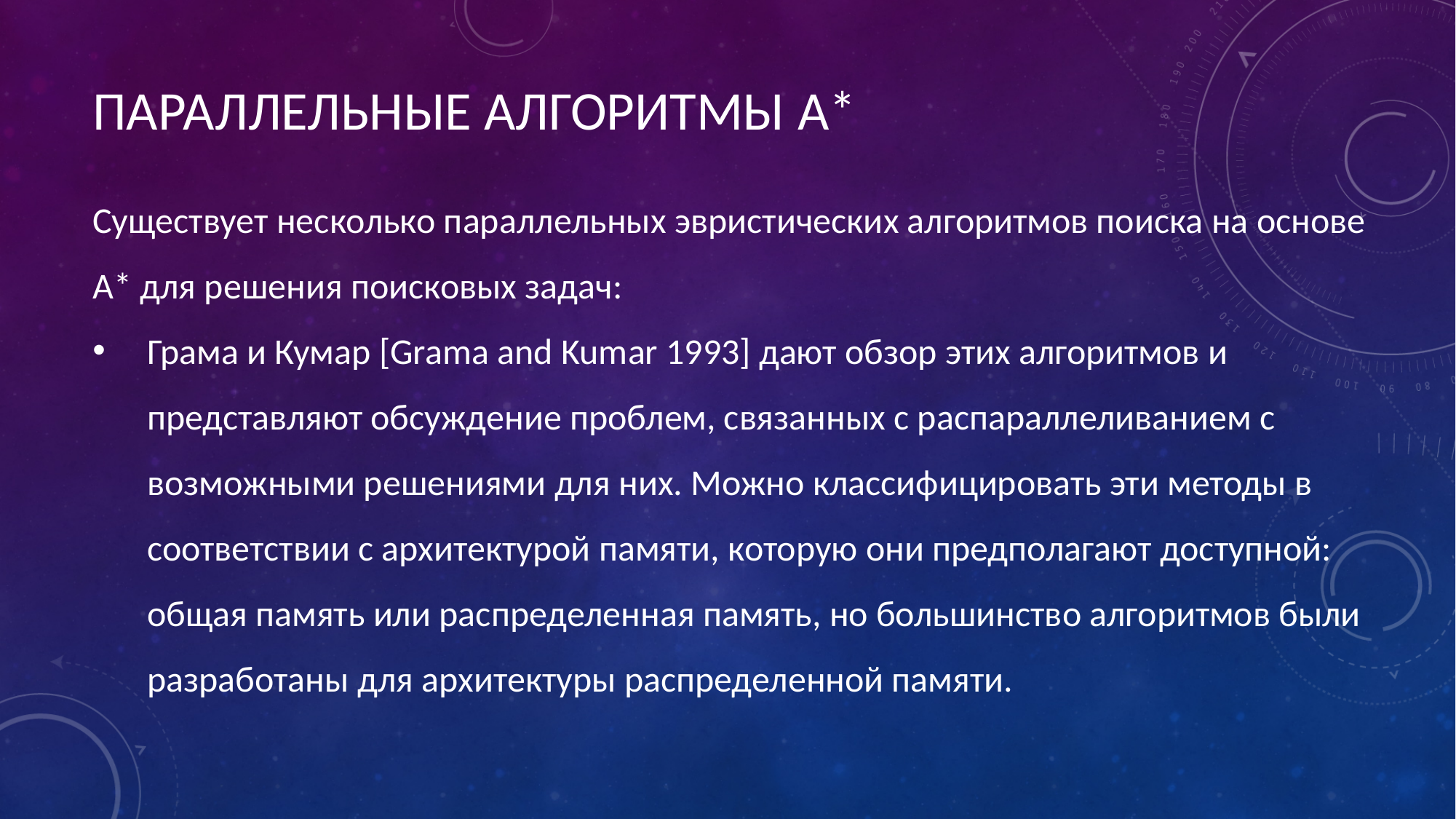

# ПАРАЛЛЕЛЬНЫЕ АЛГОРИТМЫ A*
Существует несколько параллельных эвристических алгоритмов поиска на основе A* для решения поисковых задач:
Грама и Кумар [Grama and Kumar 1993] дают обзор этих алгоритмов и представляют обсуждение проблем, связанных с распараллеливанием с возможными решениями для них. Можно классифицировать эти методы в соответствии с архитектурой памяти, которую они предполагают доступной: общая память или распределенная память, но большинство алгоритмов были разработаны для архитектуры распределенной памяти.